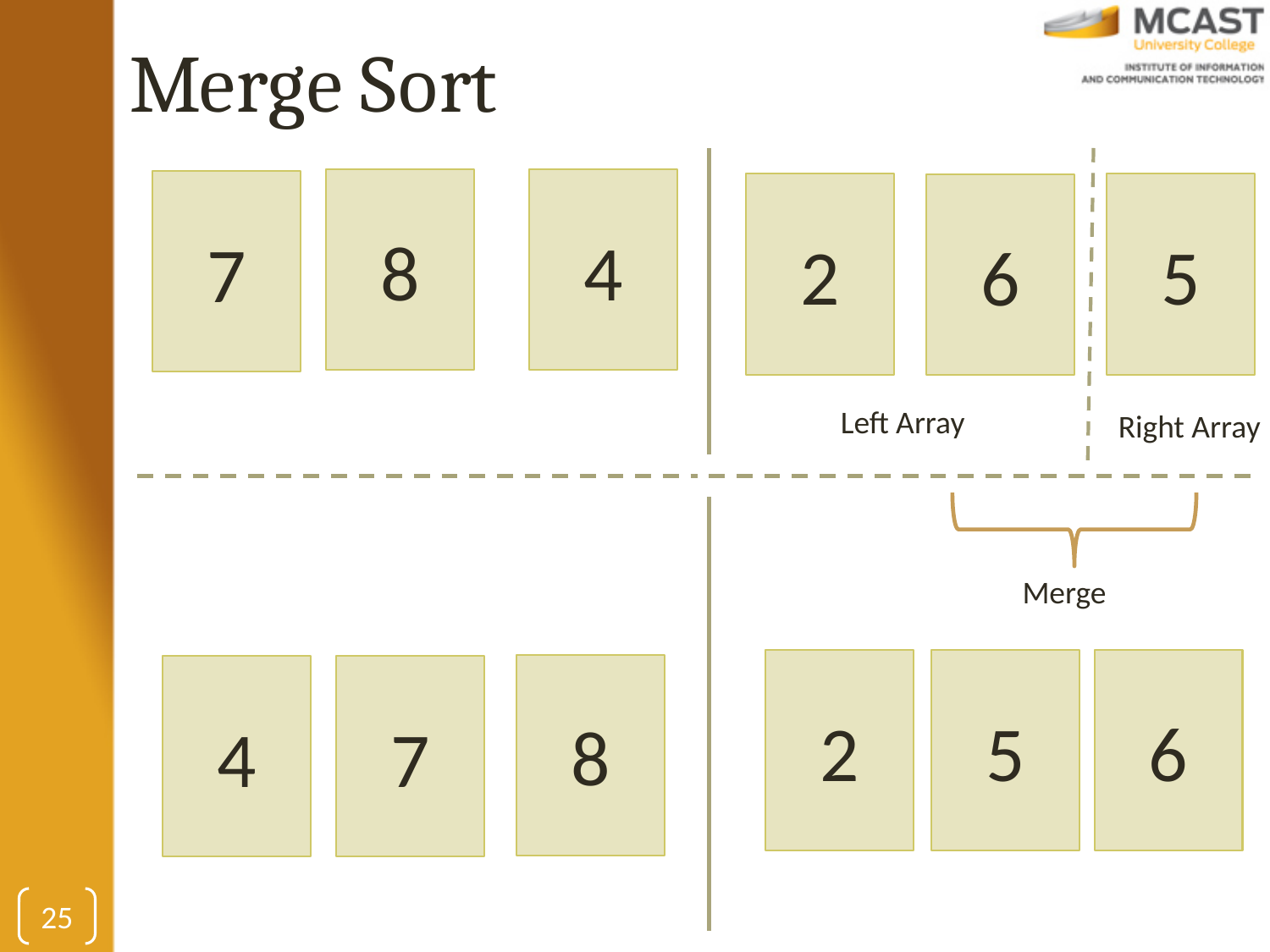

# Merge Sort
8
4
7
2
5
6
Left Array
Right Array

Merge
2
5
6
8
4
7
25